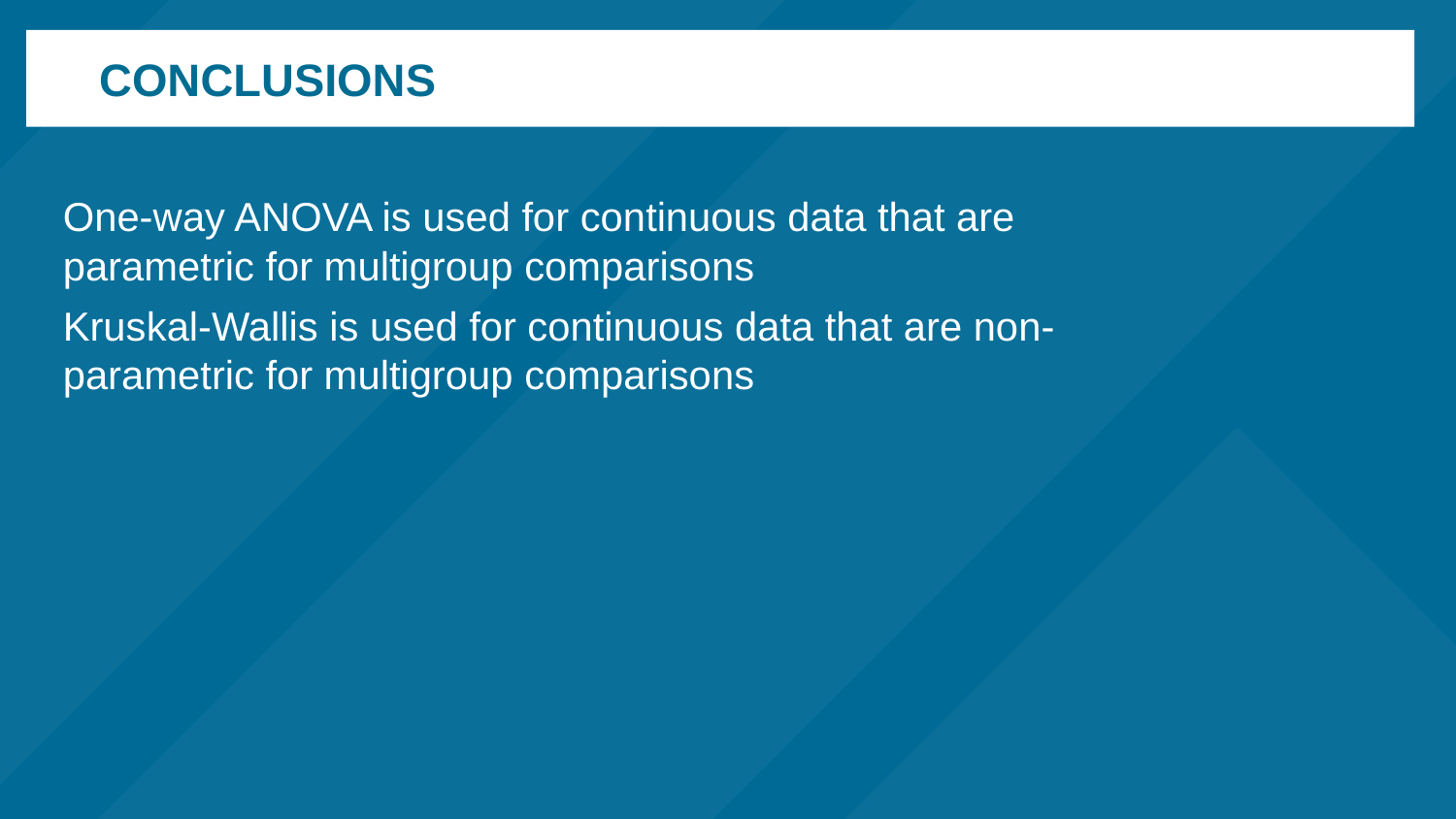

# conclusions
One-way ANOVA is used for continuous data that are parametric for multigroup comparisons
Kruskal-Wallis is used for continuous data that are non-parametric for multigroup comparisons